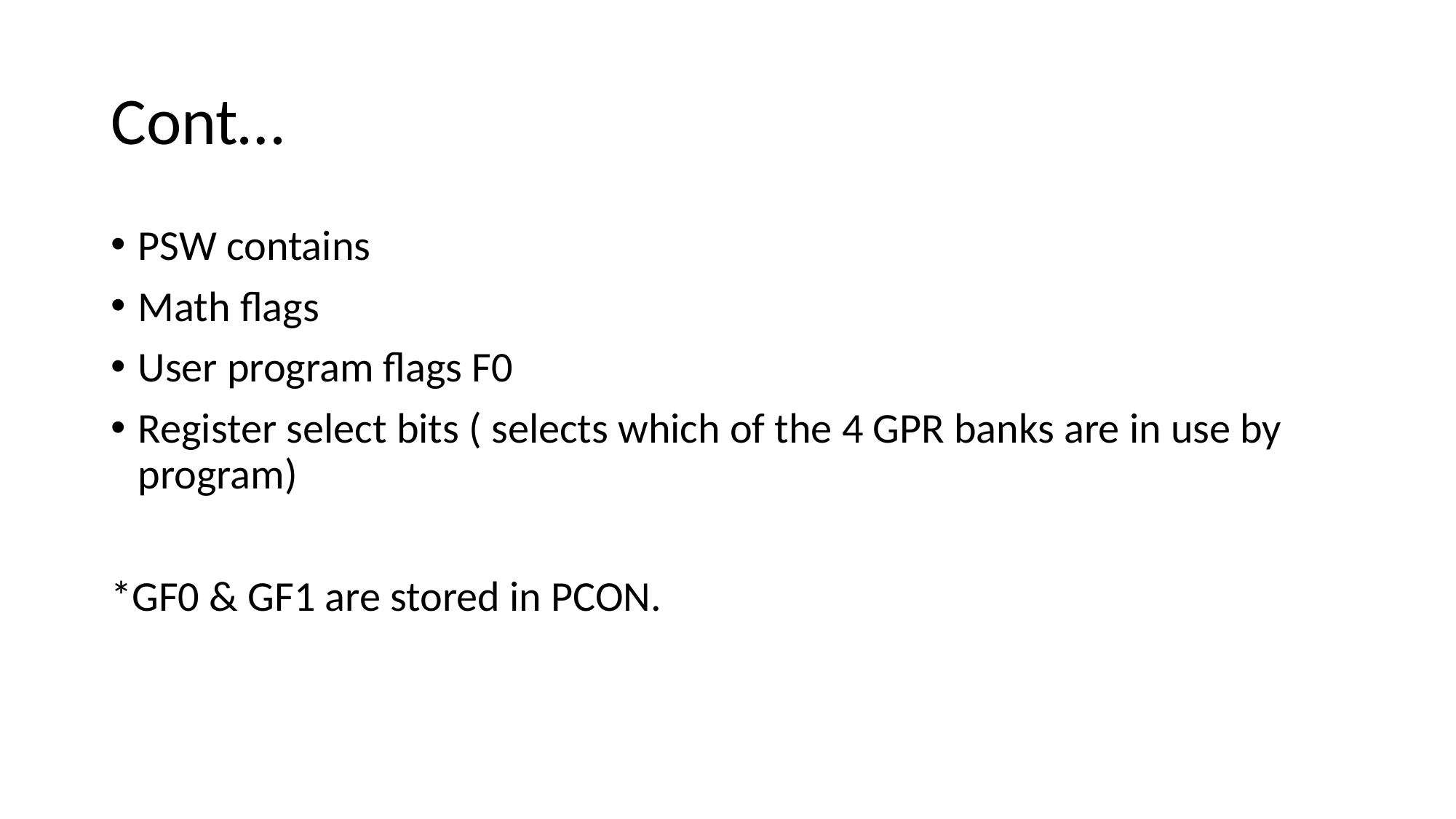

# Cont…
PSW contains​
Math flags​
User program flags F0​
Register select bits ( selects which of the 4 GPR banks are in use by program)​

*GF0 & GF1 are stored in PCON.​